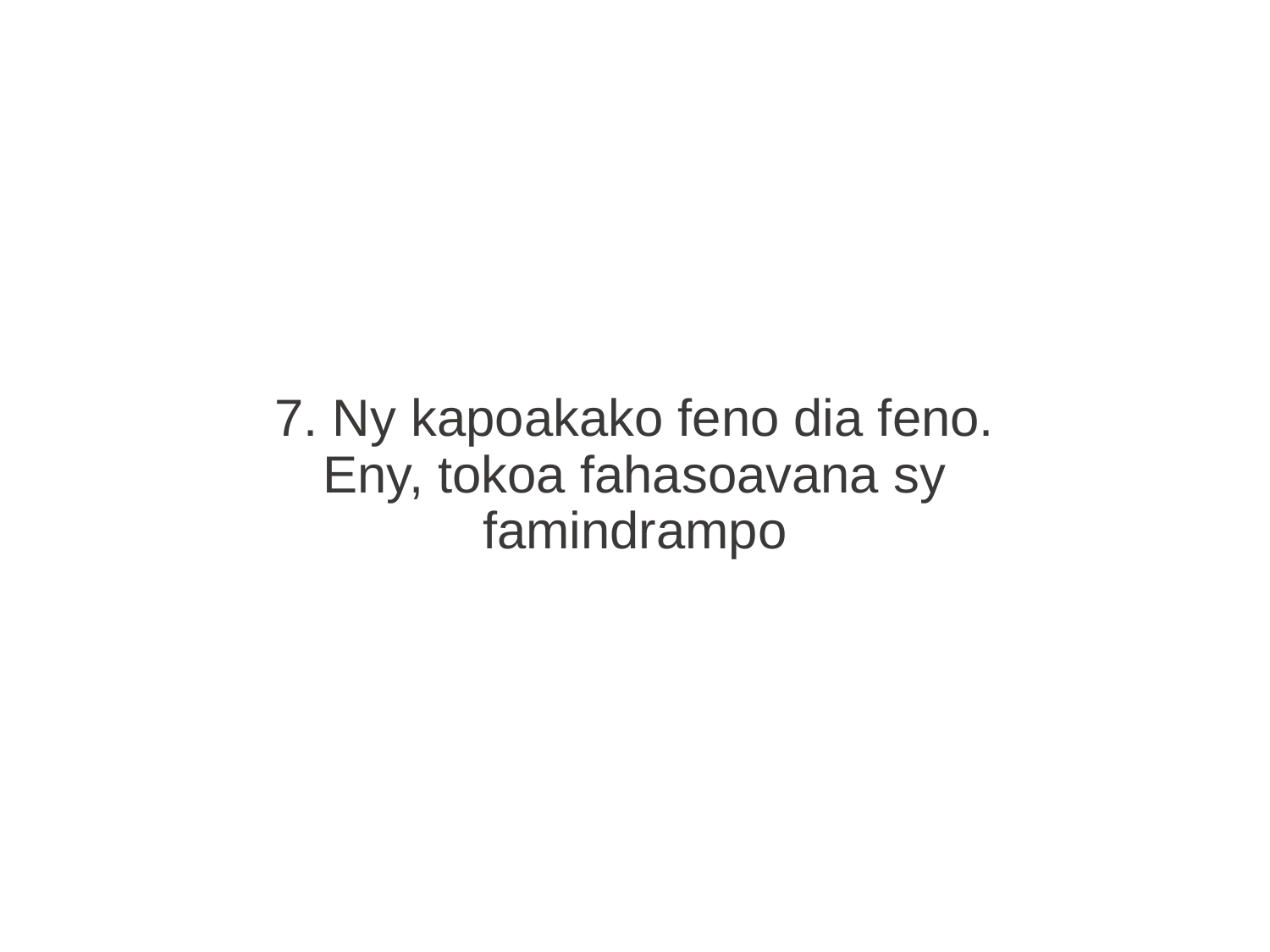

7. Ny kapoakako feno dia feno.
Eny, tokoa fahasoavana sy
famindrampo